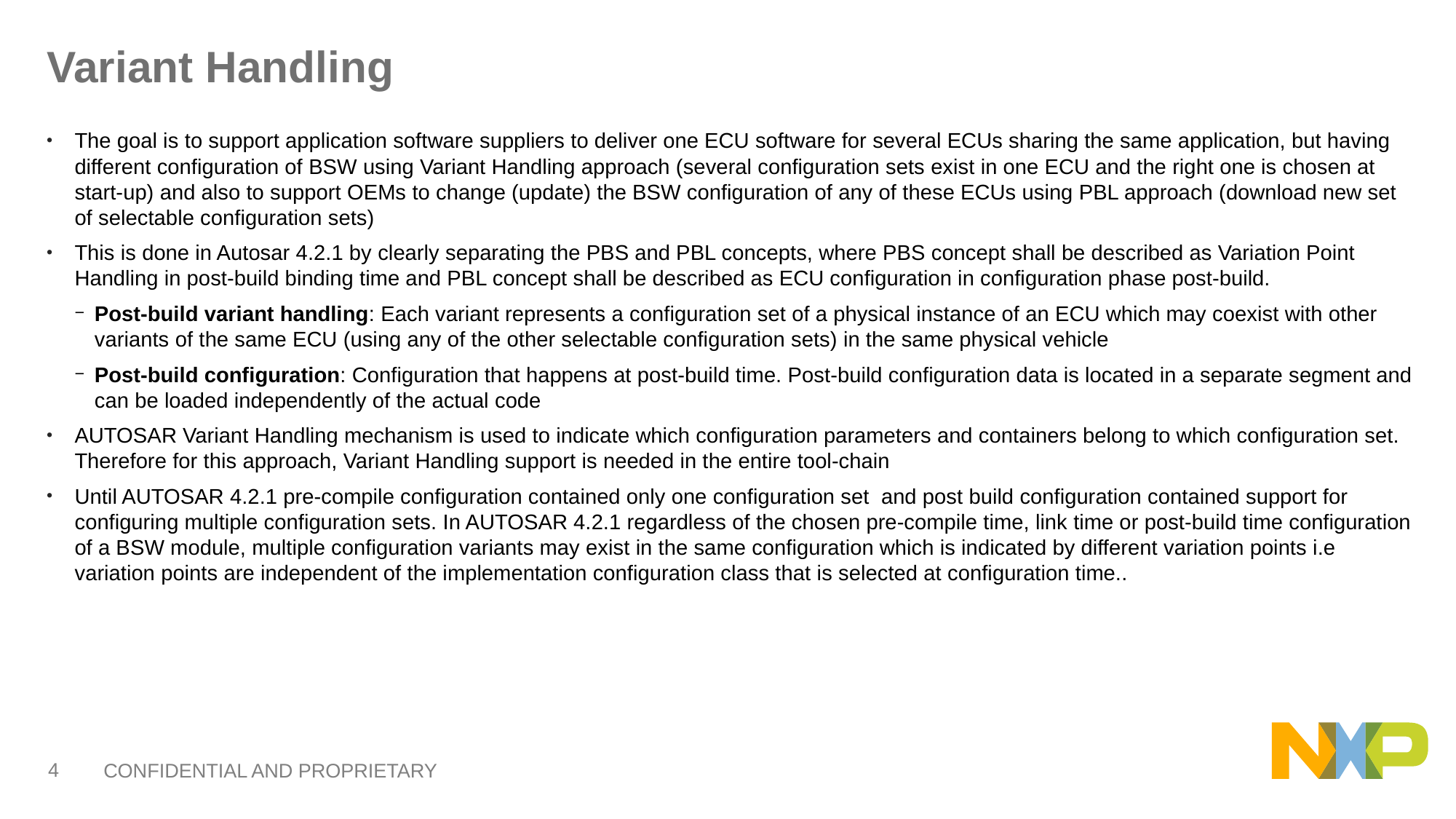

# Variant Handling
The goal is to support application software suppliers to deliver one ECU software for several ECUs sharing the same application, but having different configuration of BSW using Variant Handling approach (several configuration sets exist in one ECU and the right one is chosen at start-up) and also to support OEMs to change (update) the BSW configuration of any of these ECUs using PBL approach (download new set of selectable configuration sets)
This is done in Autosar 4.2.1 by clearly separating the PBS and PBL concepts, where PBS concept shall be described as Variation Point Handling in post-build binding time and PBL concept shall be described as ECU configuration in configuration phase post-build.
Post-build variant handling: Each variant represents a configuration set of a physical instance of an ECU which may coexist with other variants of the same ECU (using any of the other selectable configuration sets) in the same physical vehicle
Post-build configuration: Configuration that happens at post-build time. Post-build configuration data is located in a separate segment and can be loaded independently of the actual code
AUTOSAR Variant Handling mechanism is used to indicate which configuration parameters and containers belong to which configuration set. Therefore for this approach, Variant Handling support is needed in the entire tool-chain
Until AUTOSAR 4.2.1 pre-compile configuration contained only one configuration set  and post build configuration contained support for configuring multiple configuration sets. In AUTOSAR 4.2.1 regardless of the chosen pre-compile time, link time or post-build time configuration of a BSW module, multiple configuration variants may exist in the same configuration which is indicated by different variation points i.e variation points are independent of the implementation configuration class that is selected at configuration time..